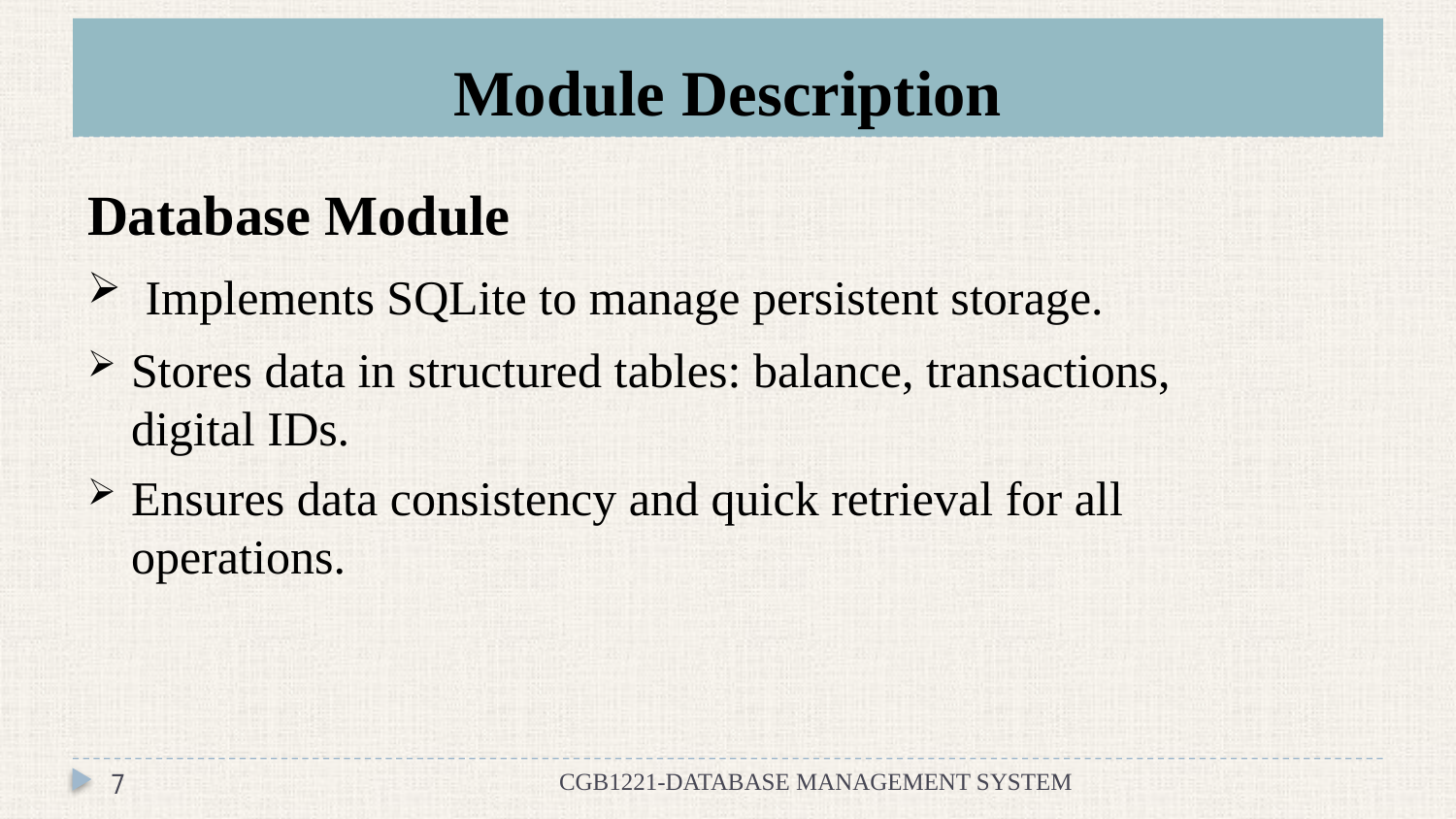

# Module Description
Database Module
 Implements SQLite to manage persistent storage.
Stores data in structured tables: balance, transactions, digital IDs.
Ensures data consistency and quick retrieval for all operations.
7
CGB1221-DATABASE MANAGEMENT SYSTEM